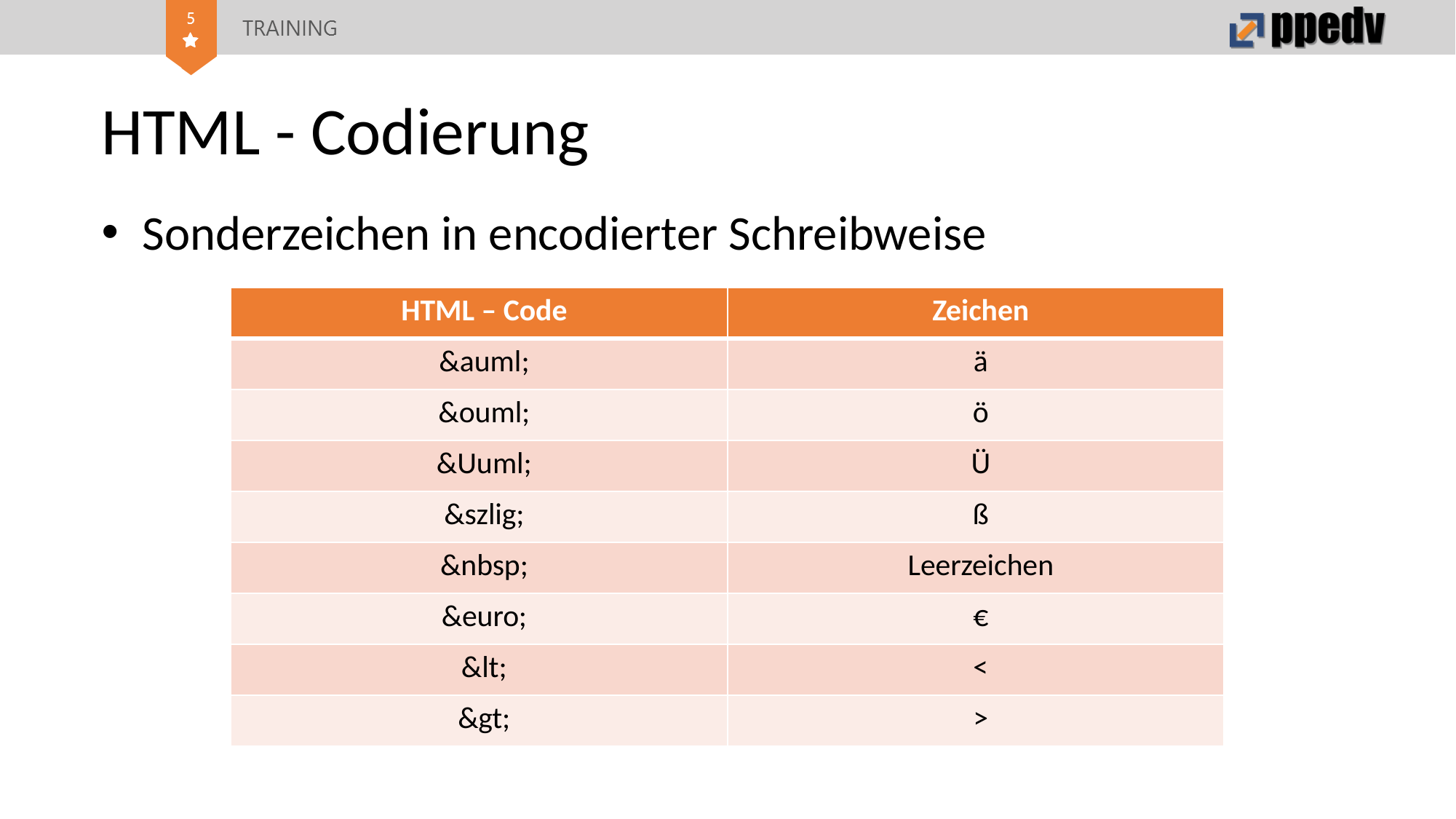

# HTML - Codierung
Sonderzeichen in encodierter Schreibweise
| HTML – Code | Zeichen |
| --- | --- |
| &auml; | ä |
| &ouml; | ö |
| &Uuml; | Ü |
| &szlig; | ß |
| &nbsp; | Leerzeichen |
| &euro; | € |
| &lt; | < |
| &gt; | > |